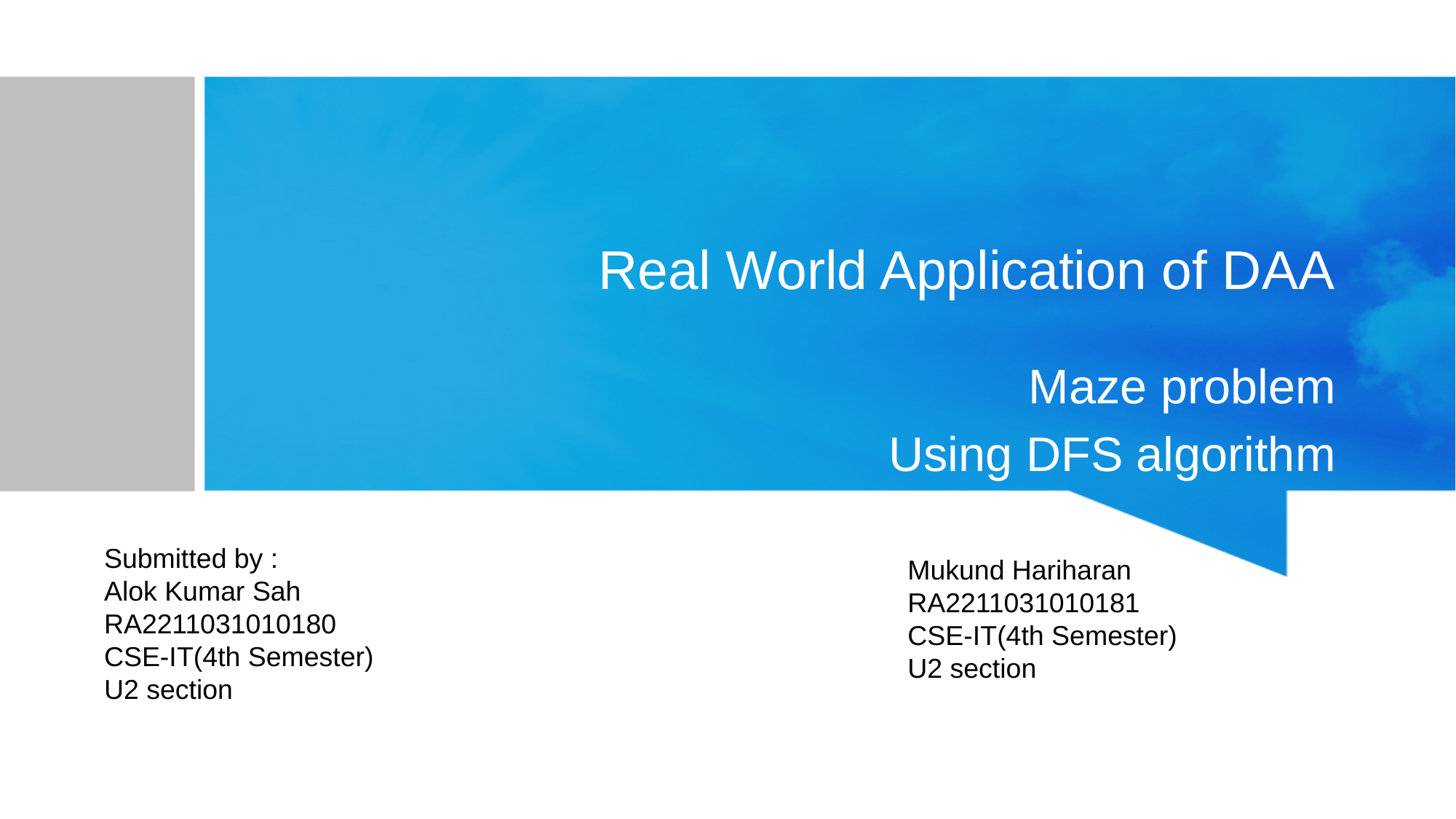

# Real World Application of DAA
Maze problem
Using DFS algorithm
Submitted by :
Alok Kumar Sah
RA2211031010180
CSE-IT(4th Semester)
U2 section

Mukund Hariharan
RA2211031010181
CSE-IT(4th Semester)
U2 section